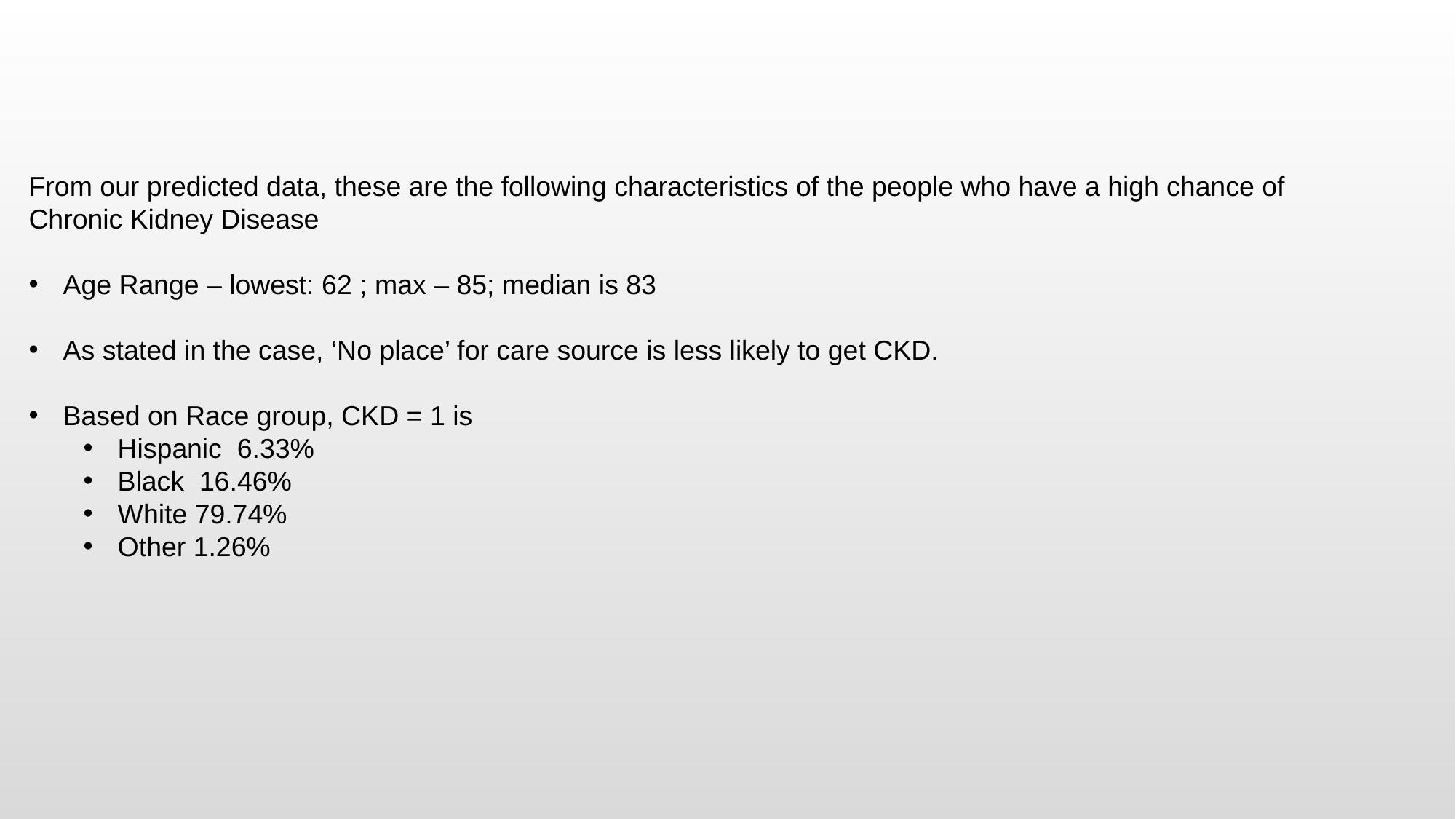

From our predicted data, these are the following characteristics of the people who have a high chance of Chronic Kidney Disease

Age Range – lowest: 62 ; max – 85; median is 83

As stated in the case, ‘No place’ for care source is less likely to get CKD.

Based on Race group, CKD = 1 is
Hispanic  6.33%
Black  16.46%
White 79.74%
Other 1.26%